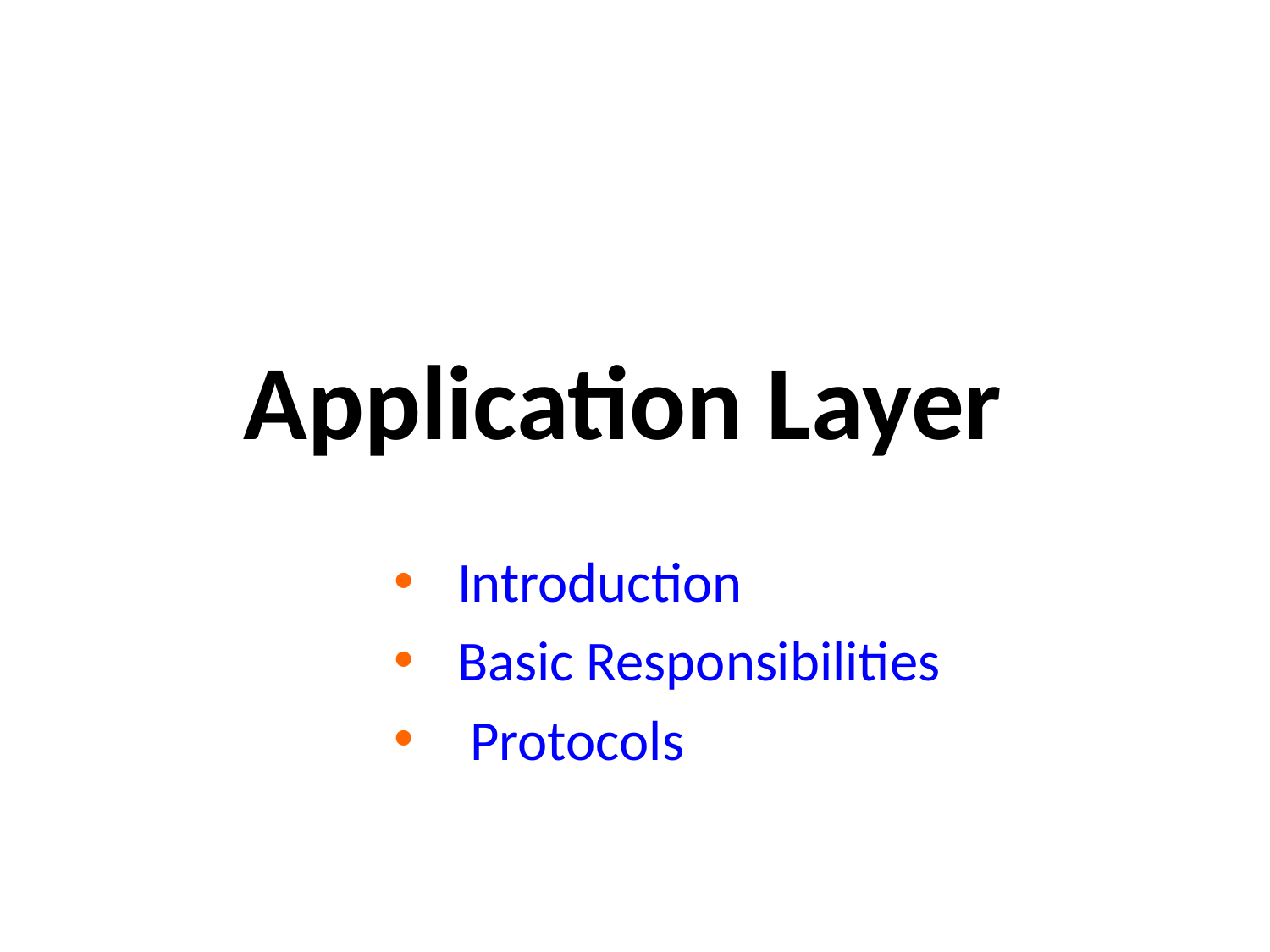

# Application Layer
Introduction
Basic Responsibilities
 Protocols